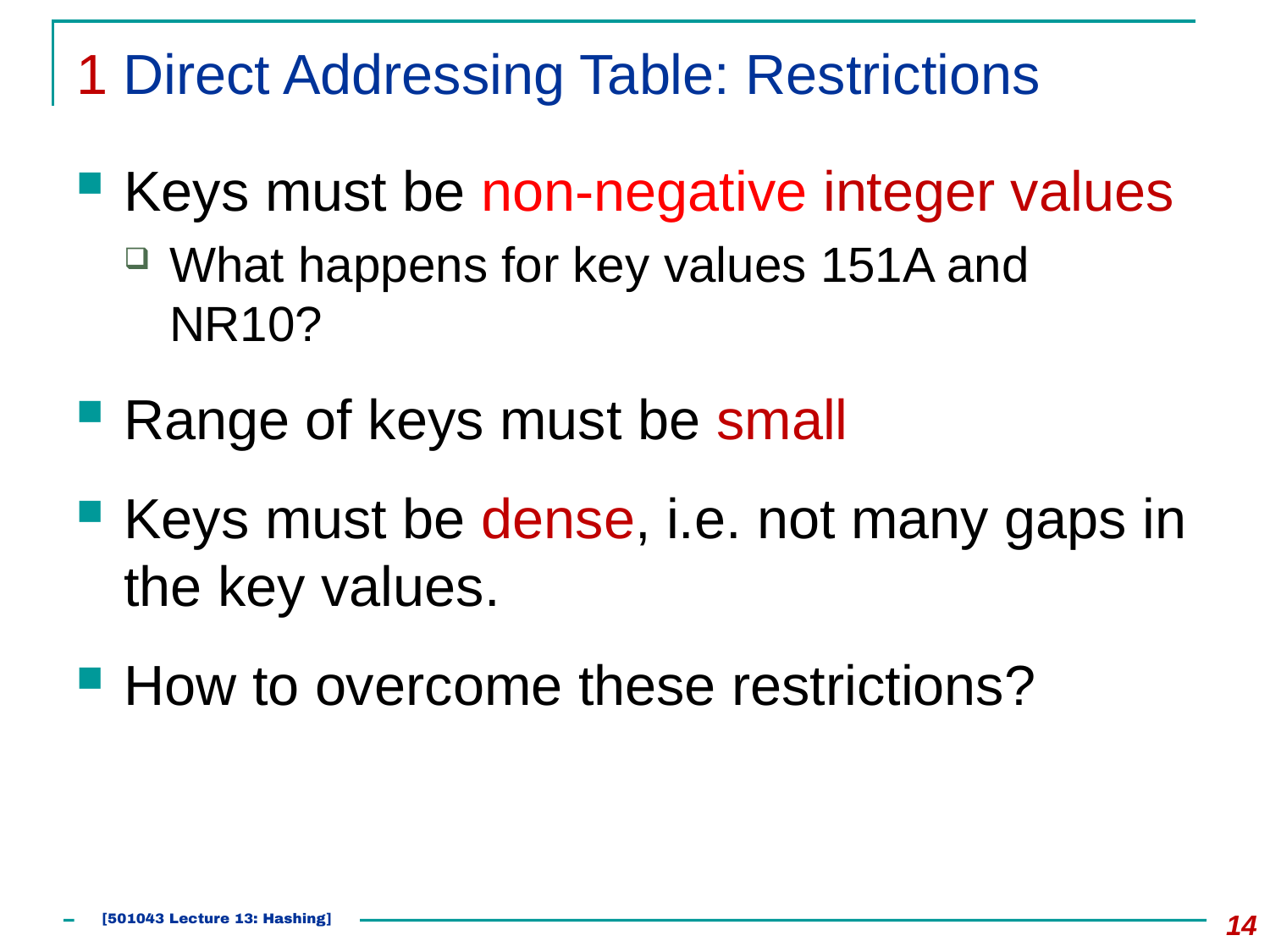

# 1 Direct Addressing Table: Restrictions
Keys must be non-negative integer values
What happens for key values 151A and NR10?
Range of keys must be small
Keys must be dense, i.e. not many gaps in the key values.
How to overcome these restrictions?

14
[501043 Lecture 13: Hashing]